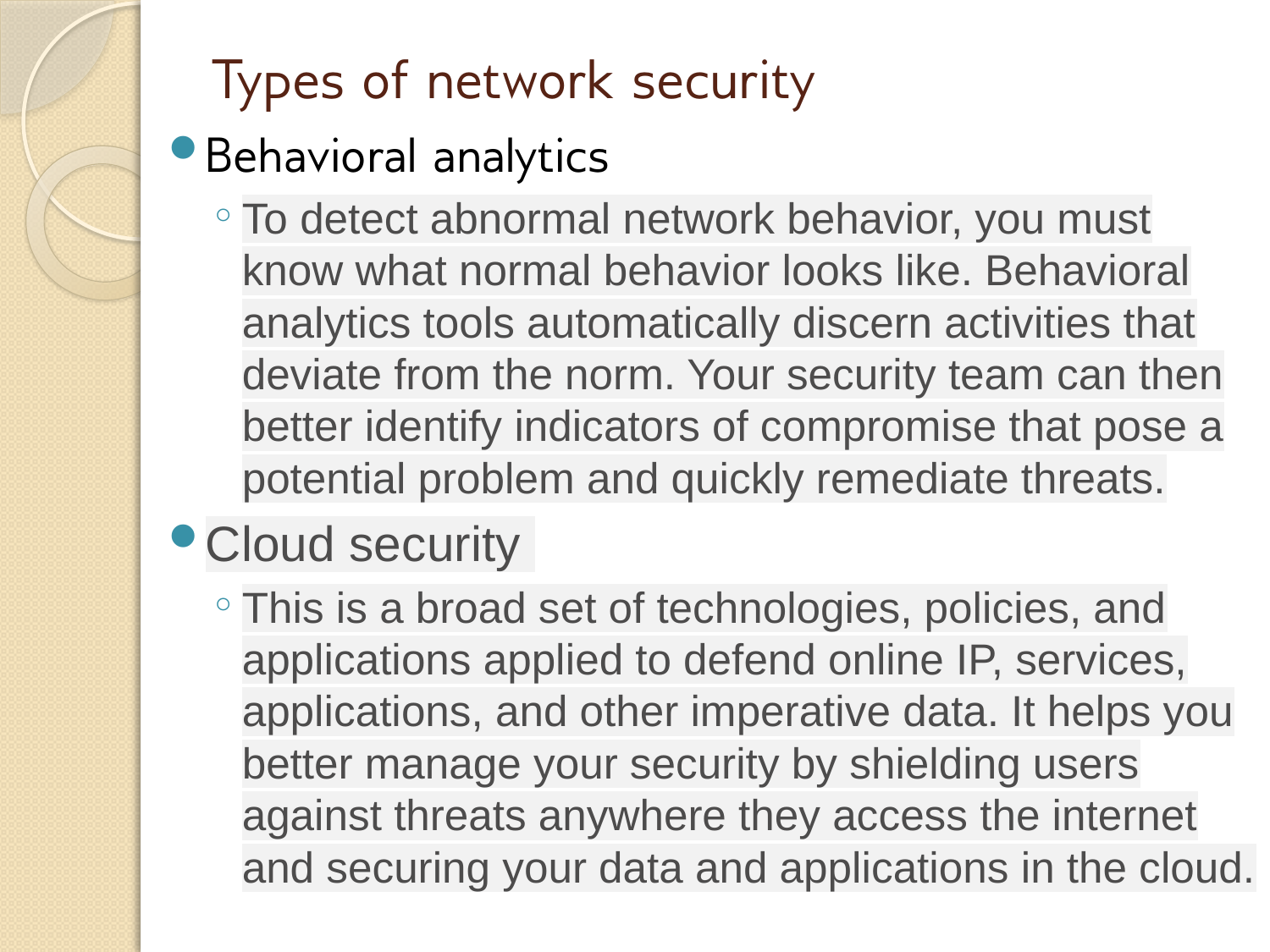

# Types of network security
Behavioral analytics
To detect abnormal network behavior, you must know what normal behavior looks like. Behavioral analytics tools automatically discern activities that deviate from the norm. Your security team can then better identify indicators of compromise that pose a potential problem and quickly remediate threats.
Cloud security
This is a broad set of technologies, policies, and applications applied to defend online IP, services, applications, and other imperative data. It helps you better manage your security by shielding users against threats anywhere they access the internet and securing your data and applications in the cloud.